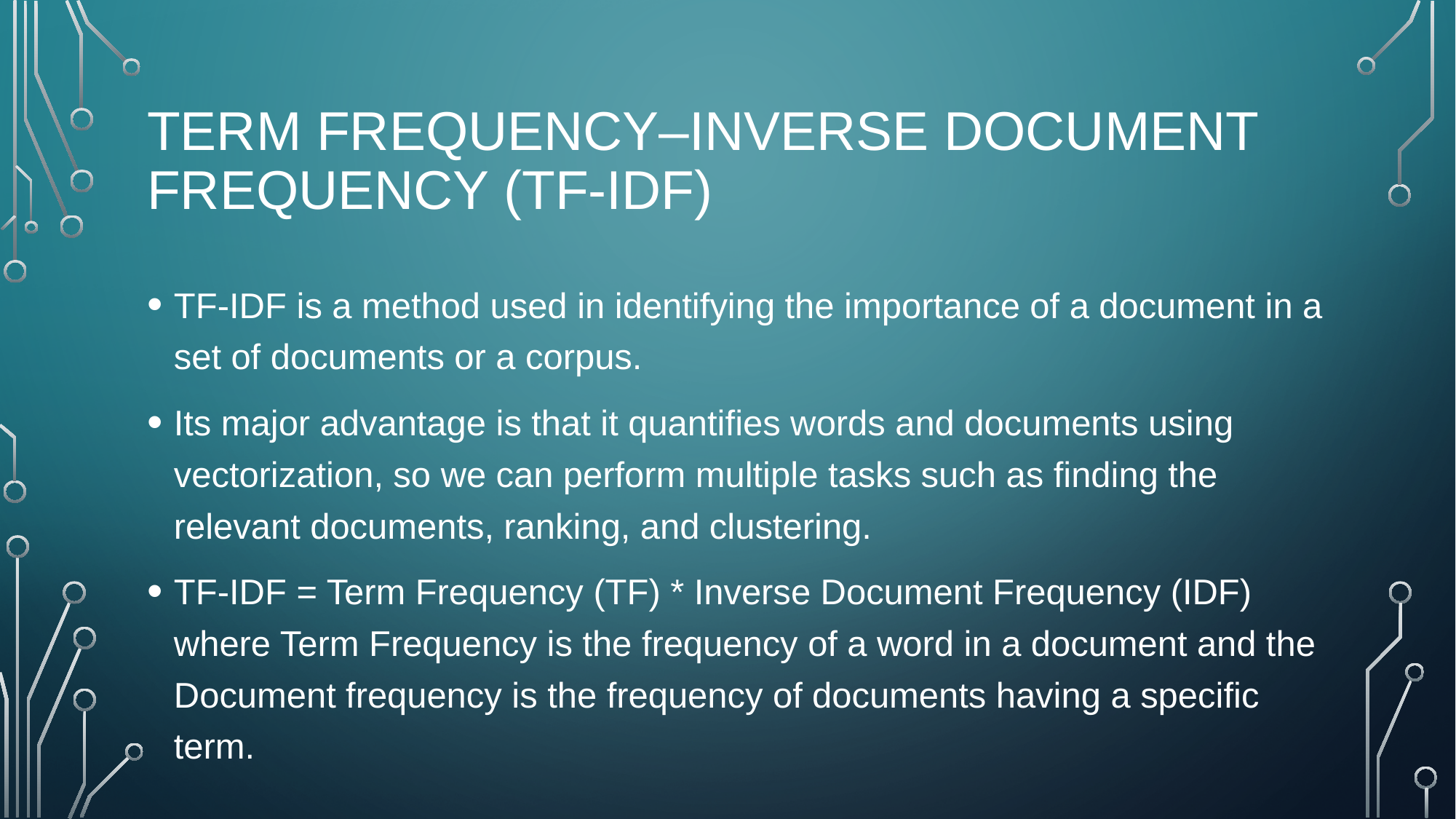

# term frequency–inverse document frequency (TF-IDF)
TF-IDF is a method used in identifying the importance of a document in a set of documents or a corpus.
Its major advantage is that it quantifies words and documents using vectorization, so we can perform multiple tasks such as finding the relevant documents, ranking, and clustering.
TF-IDF = Term Frequency (TF) * Inverse Document Frequency (IDF) where Term Frequency is the frequency of a word in a document and the Document frequency is the frequency of documents having a specific term.